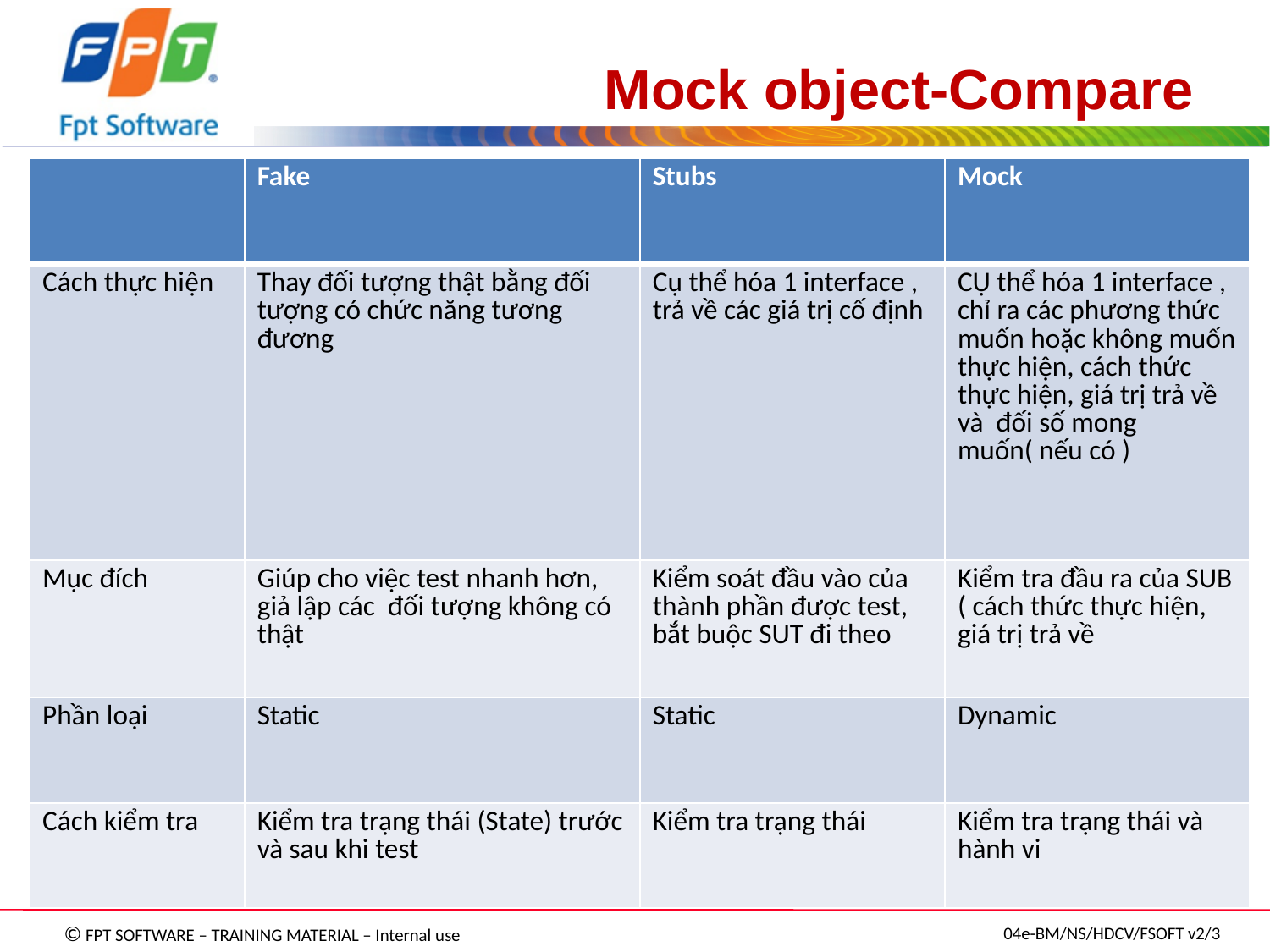

# Mock object-Compare
|  | Fake | Stubs | Mock |
| --- | --- | --- | --- |
| Cách thực hiện | Thay đối tượng thật bằng đối tượng có chức năng tương đương | Cụ thể hóa 1 interface , trả về các giá trị cố định | CỤ thể hóa 1 interface , chỉ ra các phương thức muốn hoặc không muốn thực hiện, cách thức thực hiện, giá trị trả về và đối số mong muốn( nếu có ) |
| Mục đích | Giúp cho việc test nhanh hơn, giả lập các đối tượng không có thật | Kiểm soát đầu vào của thành phần được test, bắt buộc SUT đi theo | Kiểm tra đầu ra của SUB ( cách thức thực hiện, giá trị trả về |
| Phần loại | Static | Static | Dynamic |
| Cách kiểm tra | Kiểm tra trạng thái (State) trước và sau khi test | Kiểm tra trạng thái | Kiểm tra trạng thái và hành vi |